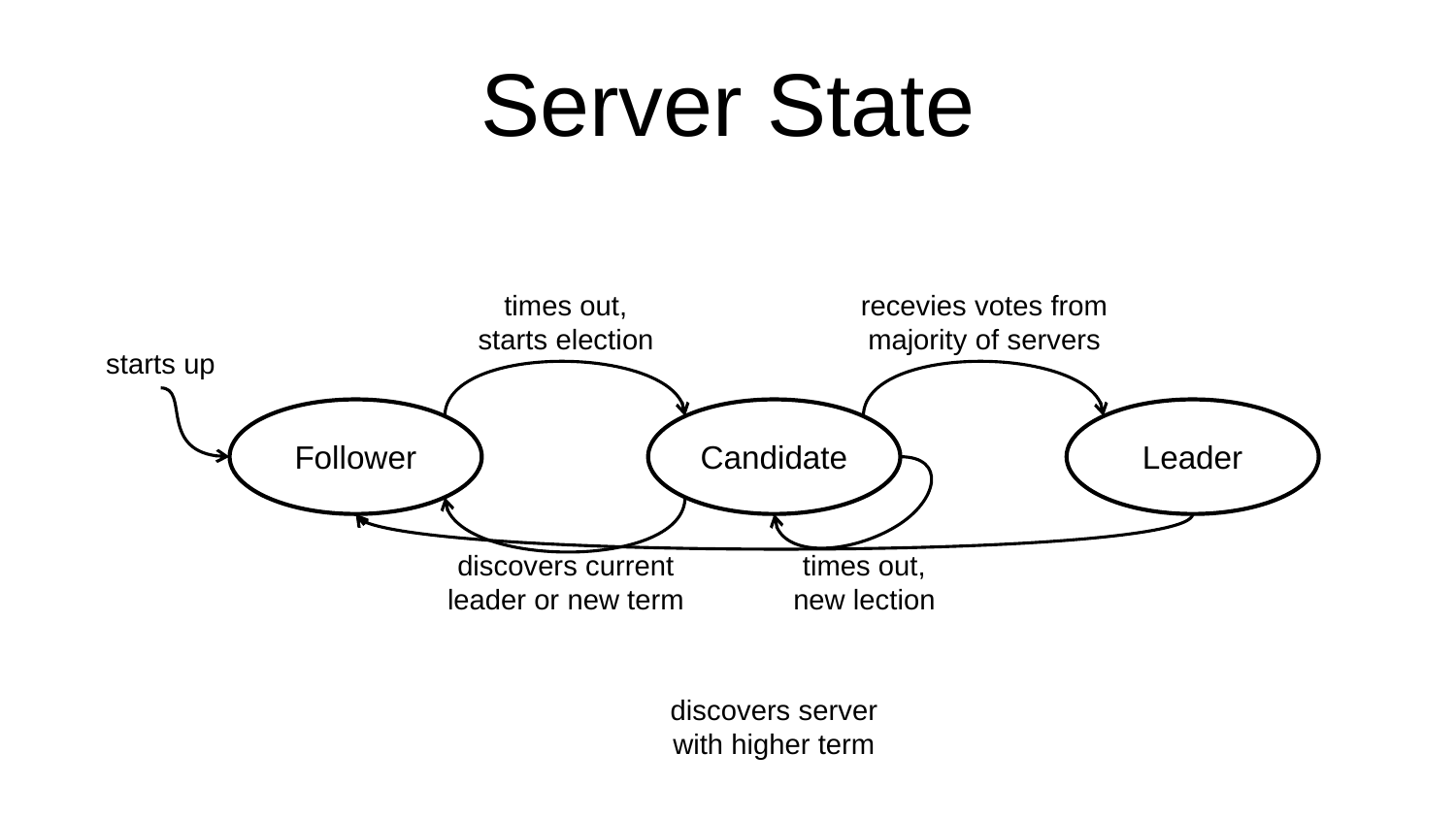

# Server State
times out,
starts election
recevies votes from
majority of servers
starts up
Follower
Candidate
Leader
discovers current
leader or new term
times out,
new lection
discovers server
with higher term